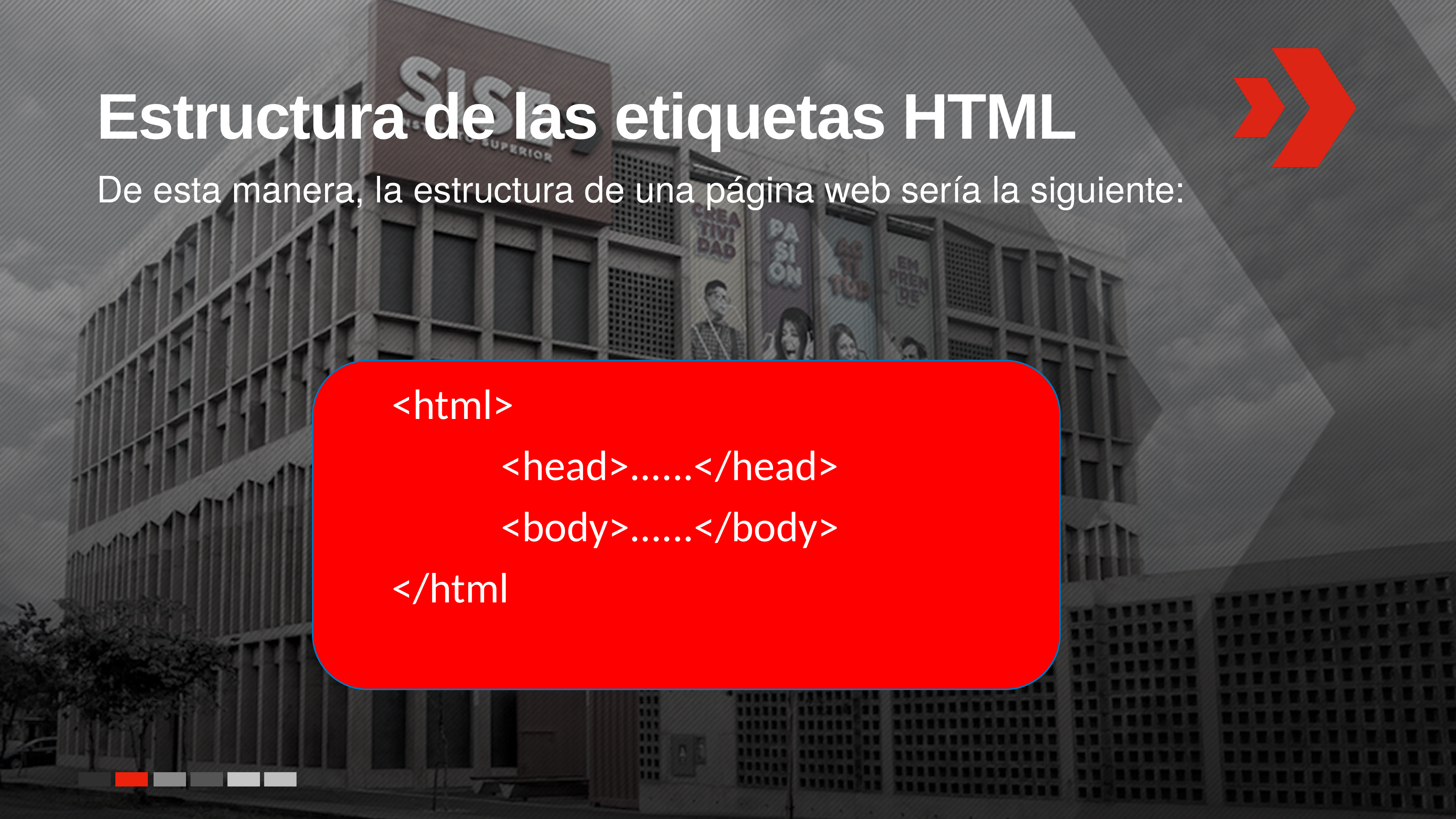

# Estructura de las etiquetas HTML
De esta manera, la estructura de una página web sería la siguiente:

<html>
		<head>......</head>
		<body>......</body>
</html